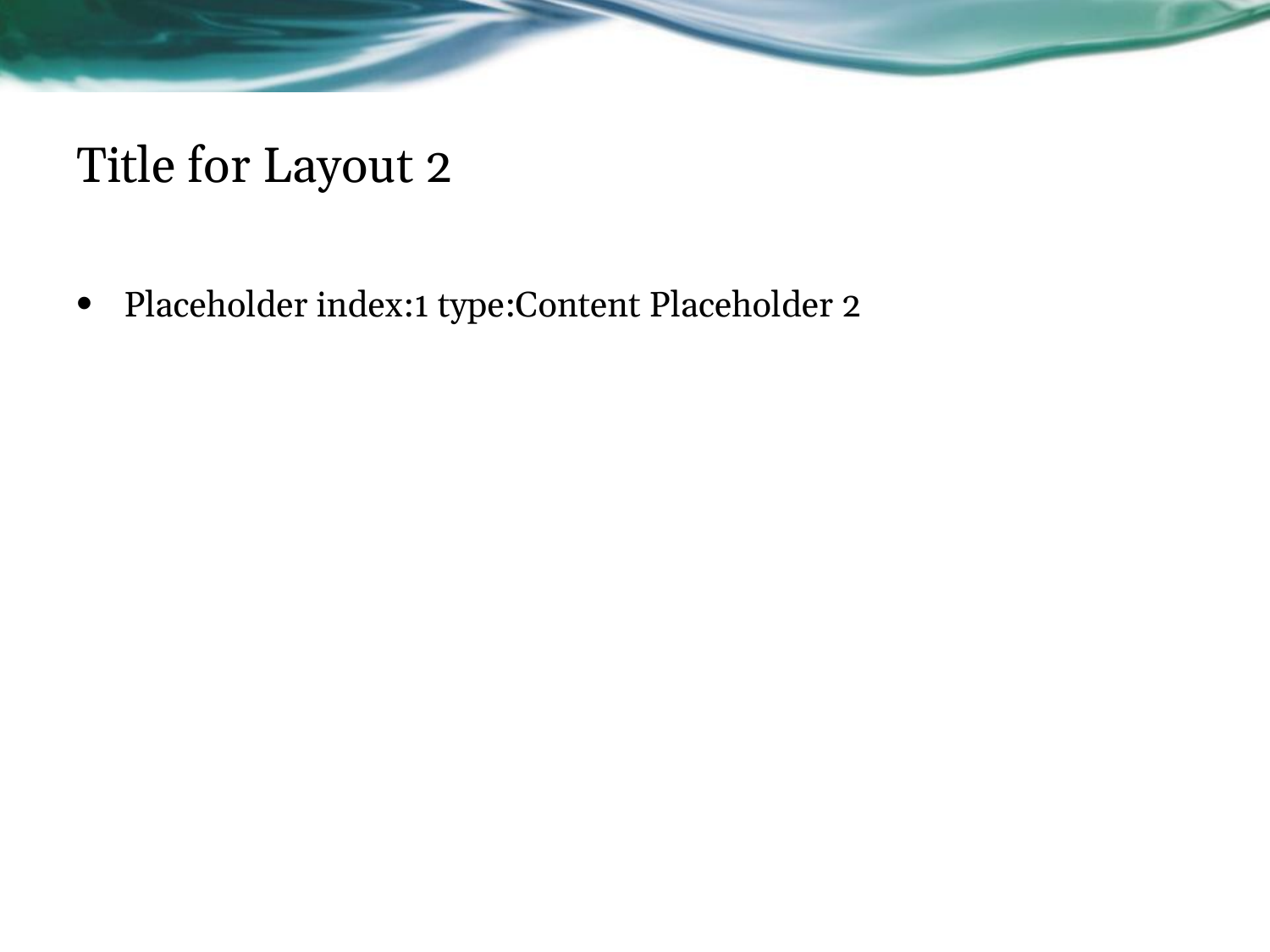

# Title for Layout 2
Placeholder index:1 type:Content Placeholder 2